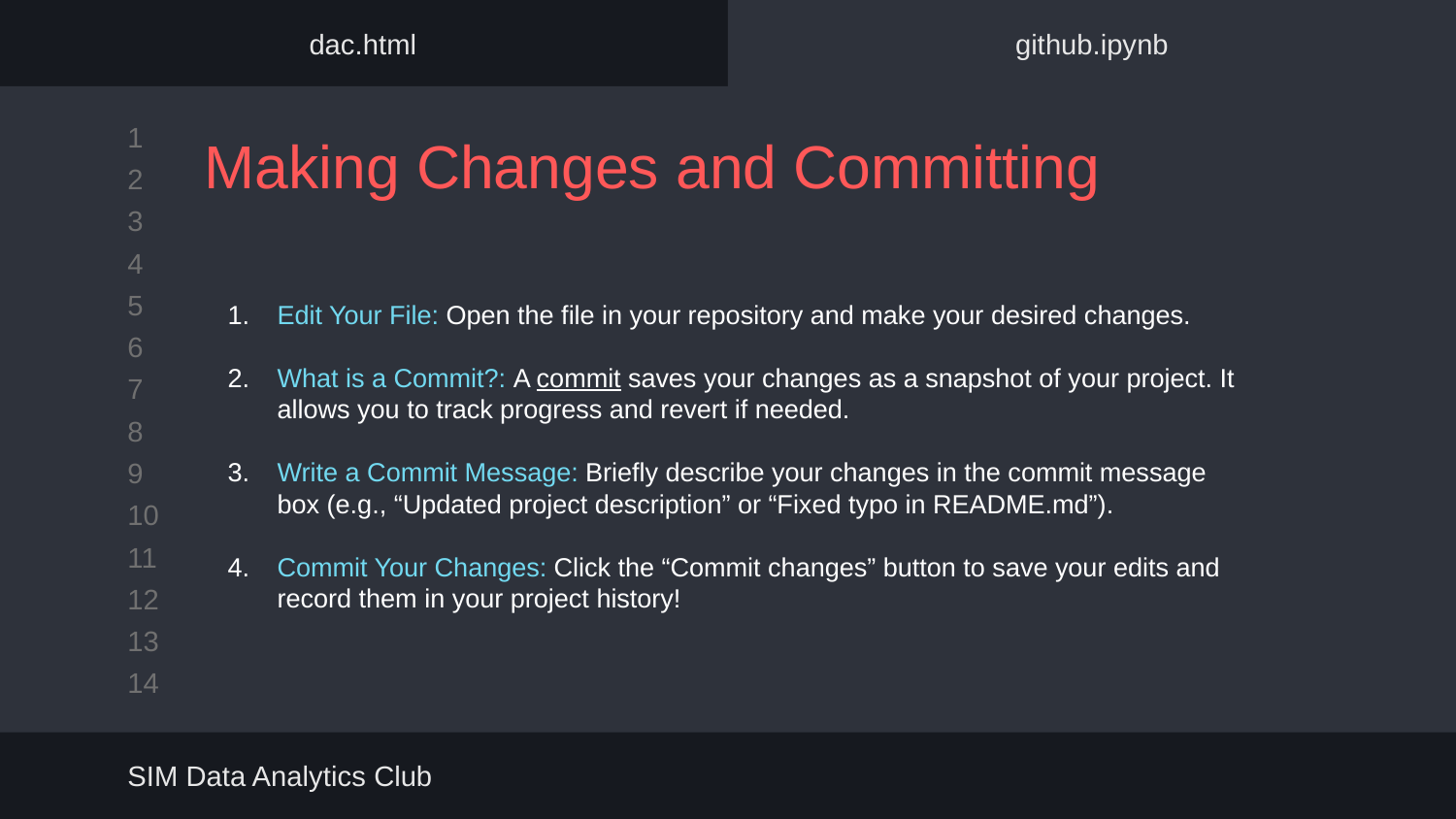

dac.html
github.ipynb
Making Changes and Committing
Edit Your File: Open the file in your repository and make your desired changes.

What is a Commit?: A commit saves your changes as a snapshot of your project. It allows you to track progress and revert if needed.

Write a Commit Message: Briefly describe your changes in the commit message box (e.g., “Updated project description” or “Fixed typo in README.md”).

Commit Your Changes: Click the “Commit changes” button to save your edits and record them in your project history!
SIM Data Analytics Club